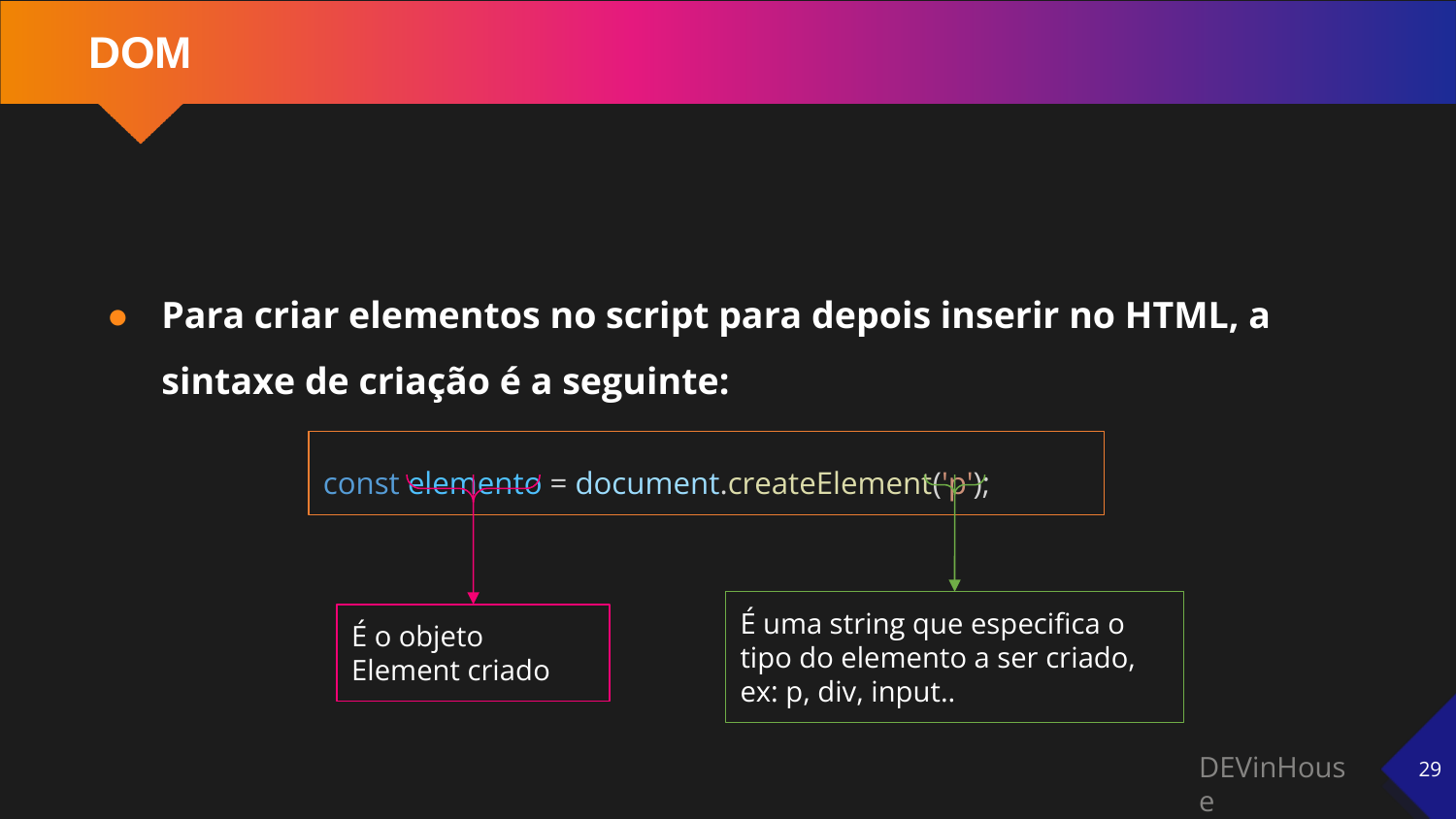

# DOM
Para criar elementos no script para depois inserir no HTML, a sintaxe de criação é a seguinte:

const elemento = document.createElement('p');

É uma string que especifica o tipo do elemento a ser criado, ex: p, div, input..
É o objeto Element criado
29